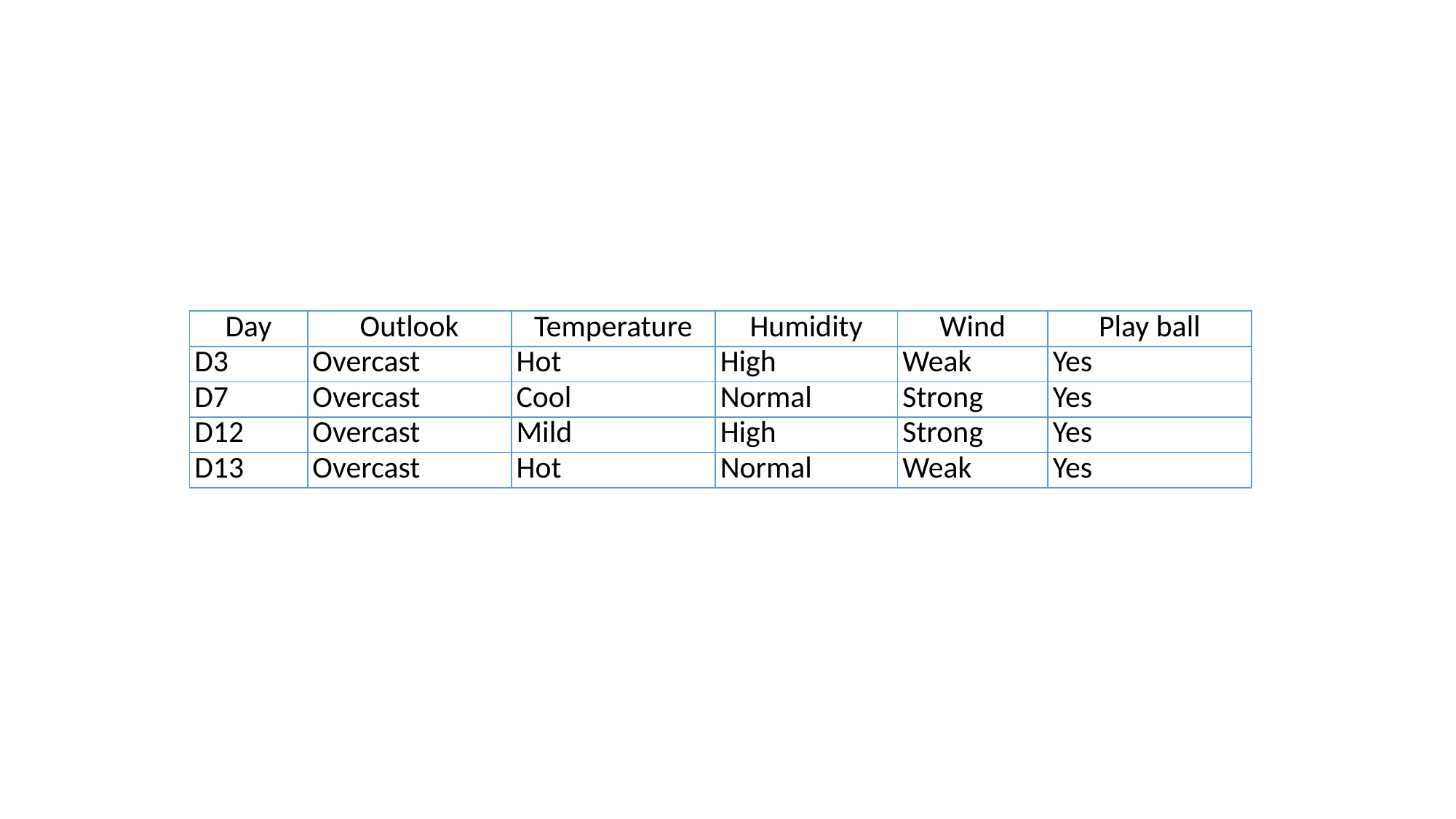

| Day | Outlook | Temperature | Humidity | Wind | Play ball |
| --- | --- | --- | --- | --- | --- |
| D3 | Overcast | Hot | High | Weak | Yes |
| D7 | Overcast | Cool | Normal | Strong | Yes |
| D12 | Overcast | Mild | High | Strong | Yes |
| D13 | Overcast | Hot | Normal | Weak | Yes |